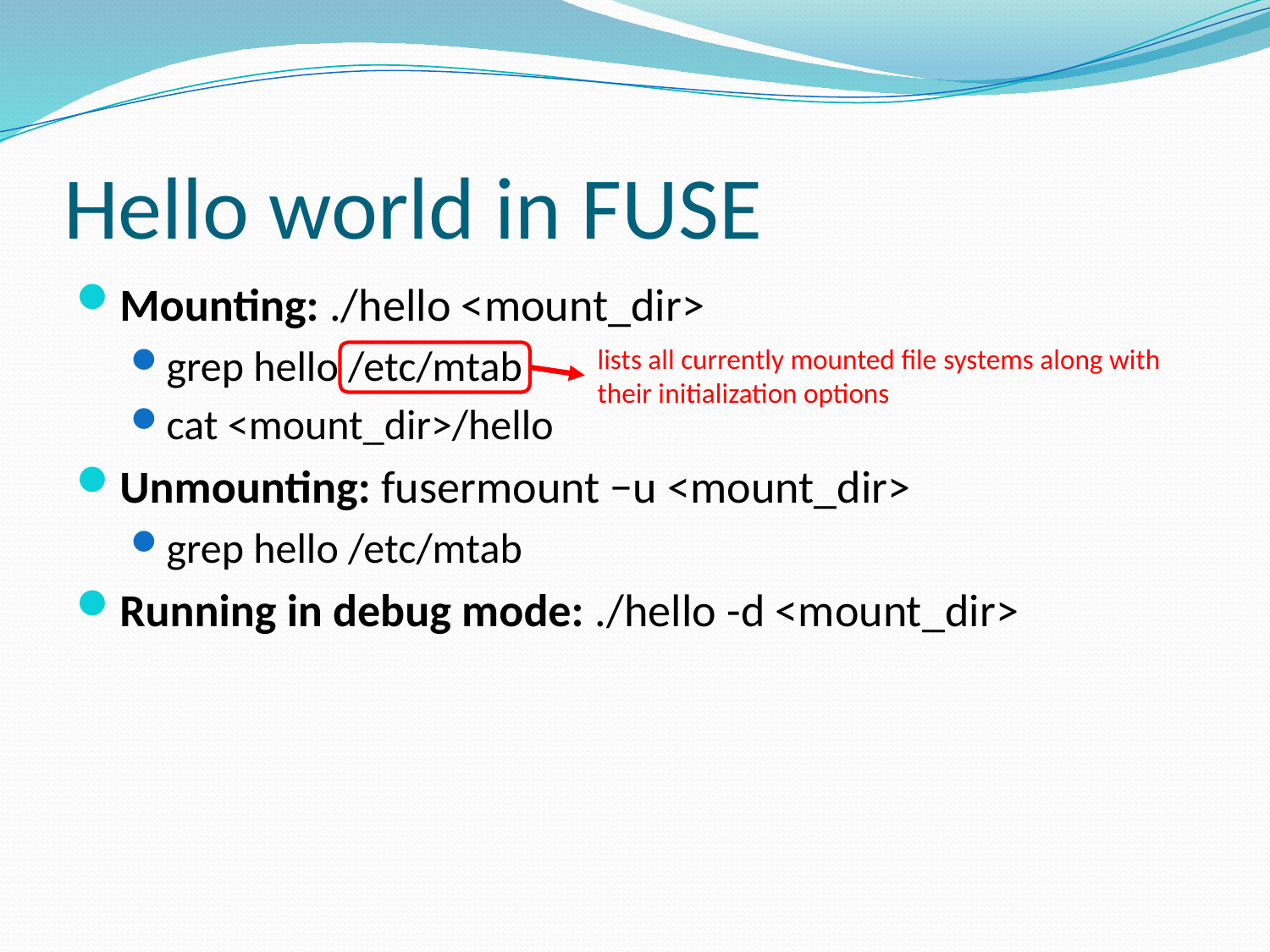

# Hello world in FUSE
Mounting: ./hello <mount_dir>
grep hello /etc/mtab
cat <mount_dir>/hello
Unmounting: fusermount −u <mount_dir>
grep hello /etc/mtab
Running in debug mode: ./hello -d <mount_dir>

lists all currently mounted file systems along with their initialization options